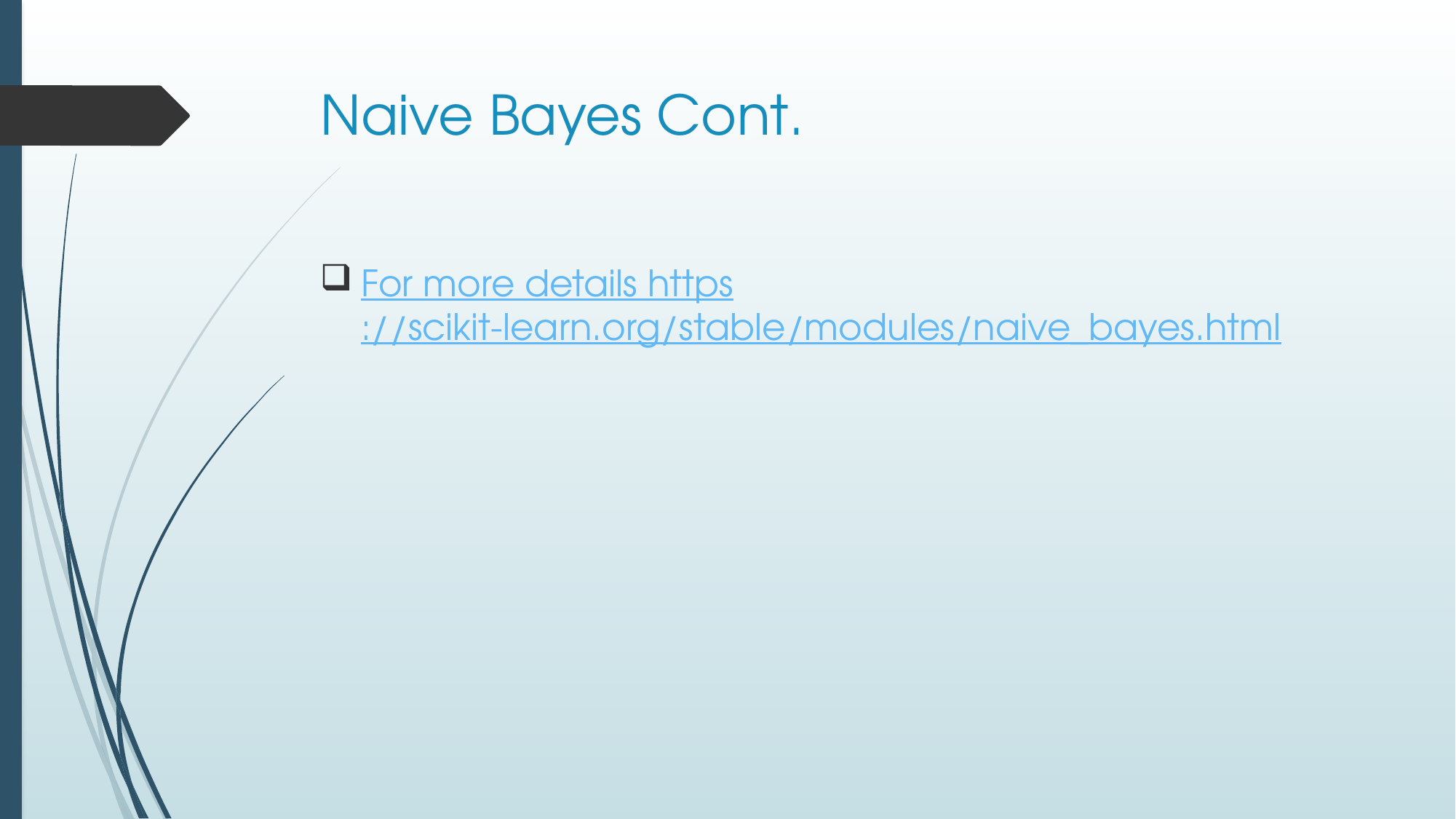

# Naive Bayes Cont.
For more details
https://scikit-learn.org/stable/modules/naive_bayes.html